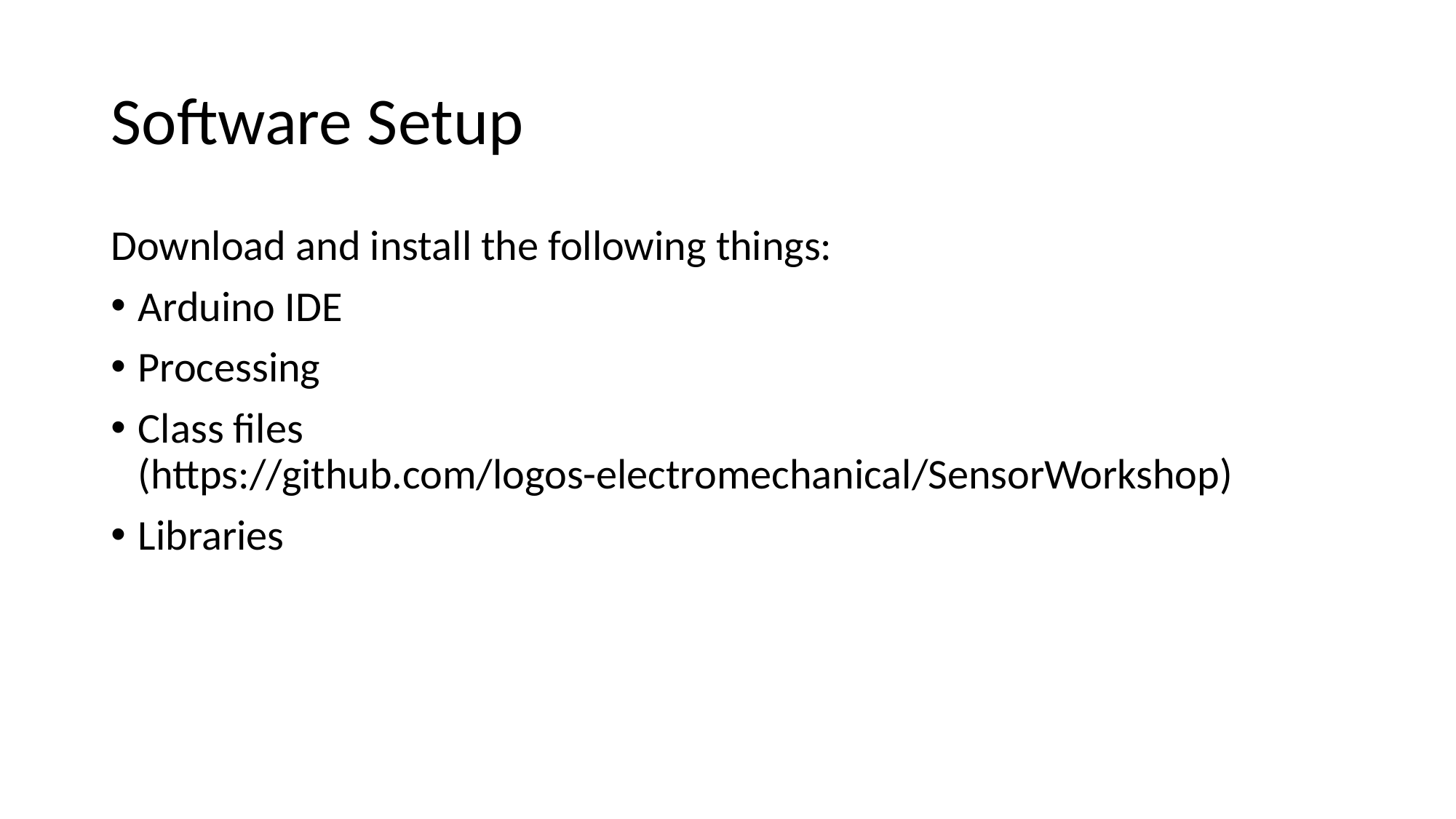

# Software Setup
Download and install the following things:
Arduino IDE
Processing
Class files (https://github.com/logos-electromechanical/SensorWorkshop)
Libraries